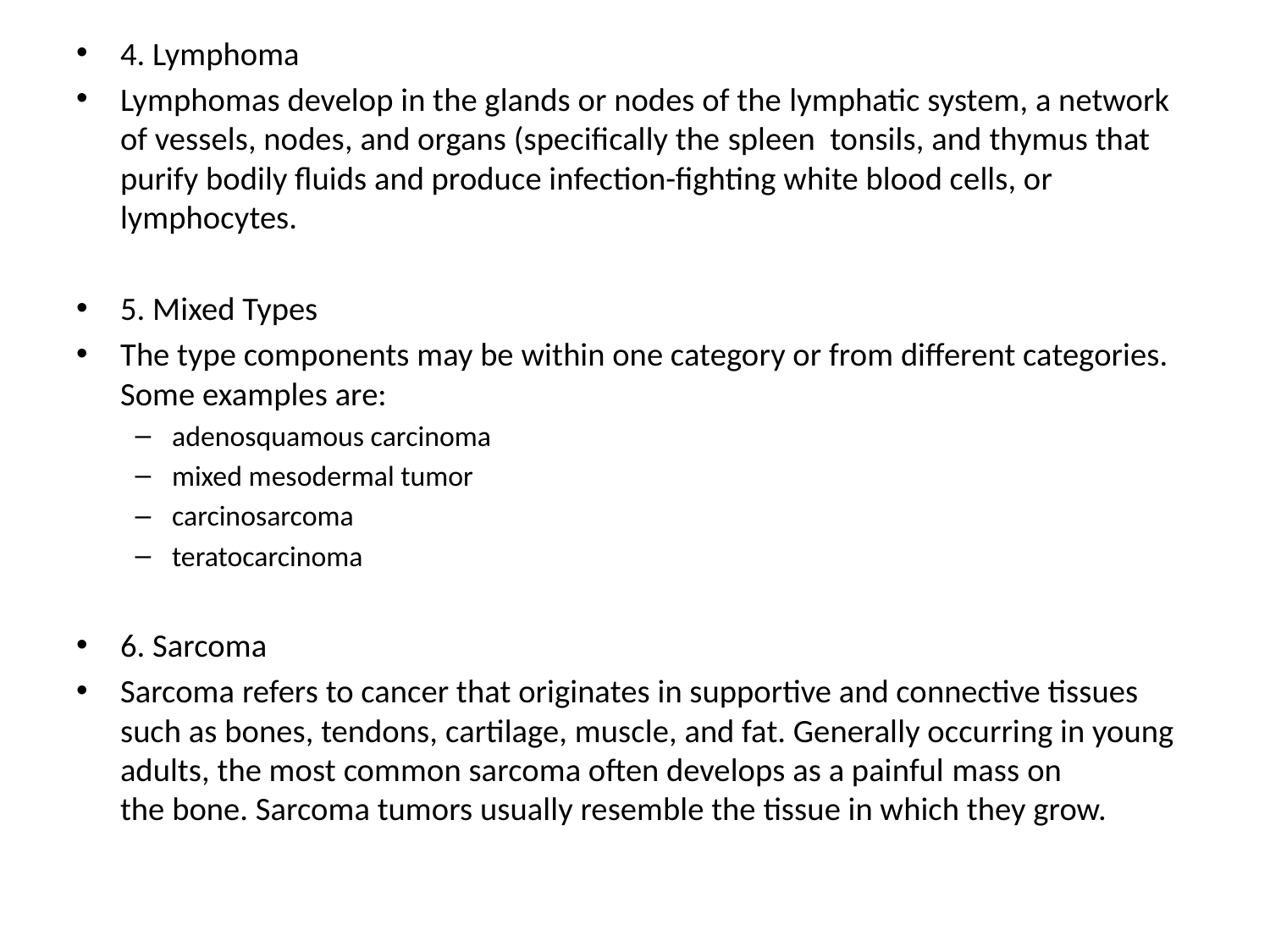

4. Lymphoma
Lymphomas develop in the glands or nodes of the lymphatic system, a network of vessels, nodes, and organs (specifically the spleen  tonsils, and thymus that purify bodily fluids and produce infection-fighting white blood cells, or lymphocytes.

5. Mixed Types
The type components may be within one category or from different categories. Some examples are:
adenosquamous carcinoma
mixed mesodermal tumor
carcinosarcoma
teratocarcinoma

6. Sarcoma
Sarcoma refers to cancer that originates in supportive and connective tissues such as bones, tendons, cartilage, muscle, and fat. Generally occurring in young adults, the most common sarcoma often develops as a painful mass on the bone. Sarcoma tumors usually resemble the tissue in which they grow.